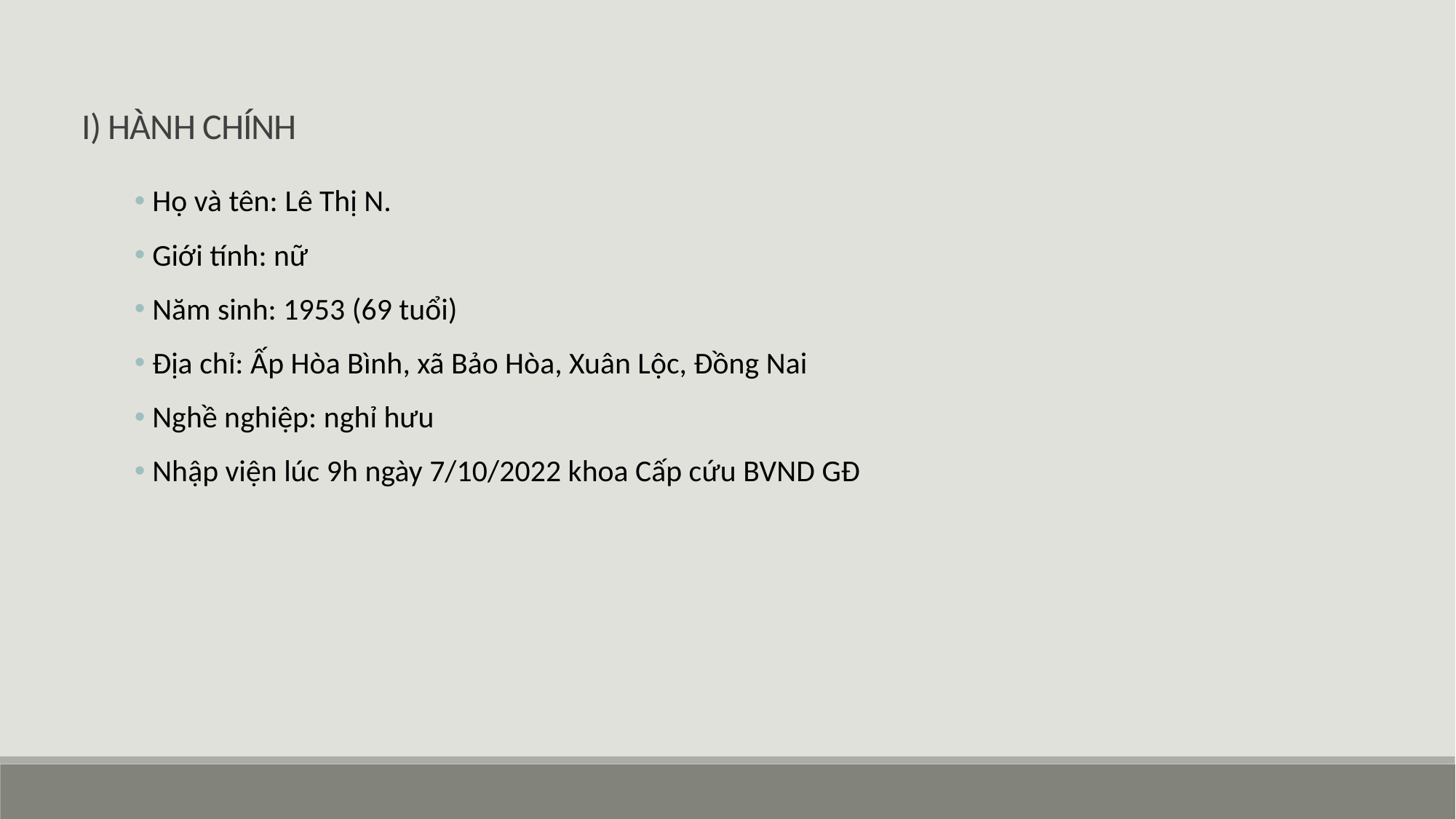

I) HÀNH CHÍNH
 Họ và tên: Lê Thị N.
 Giới tính: nữ
 Năm sinh: 1953 (69 tuổi)
 Địa chỉ: Ấp Hòa Bình, xã Bảo Hòa, Xuân Lộc, Đồng Nai
 Nghề nghiệp: nghỉ hưu
 Nhập viện lúc 9h ngày 7/10/2022 khoa Cấp cứu BVND GĐ